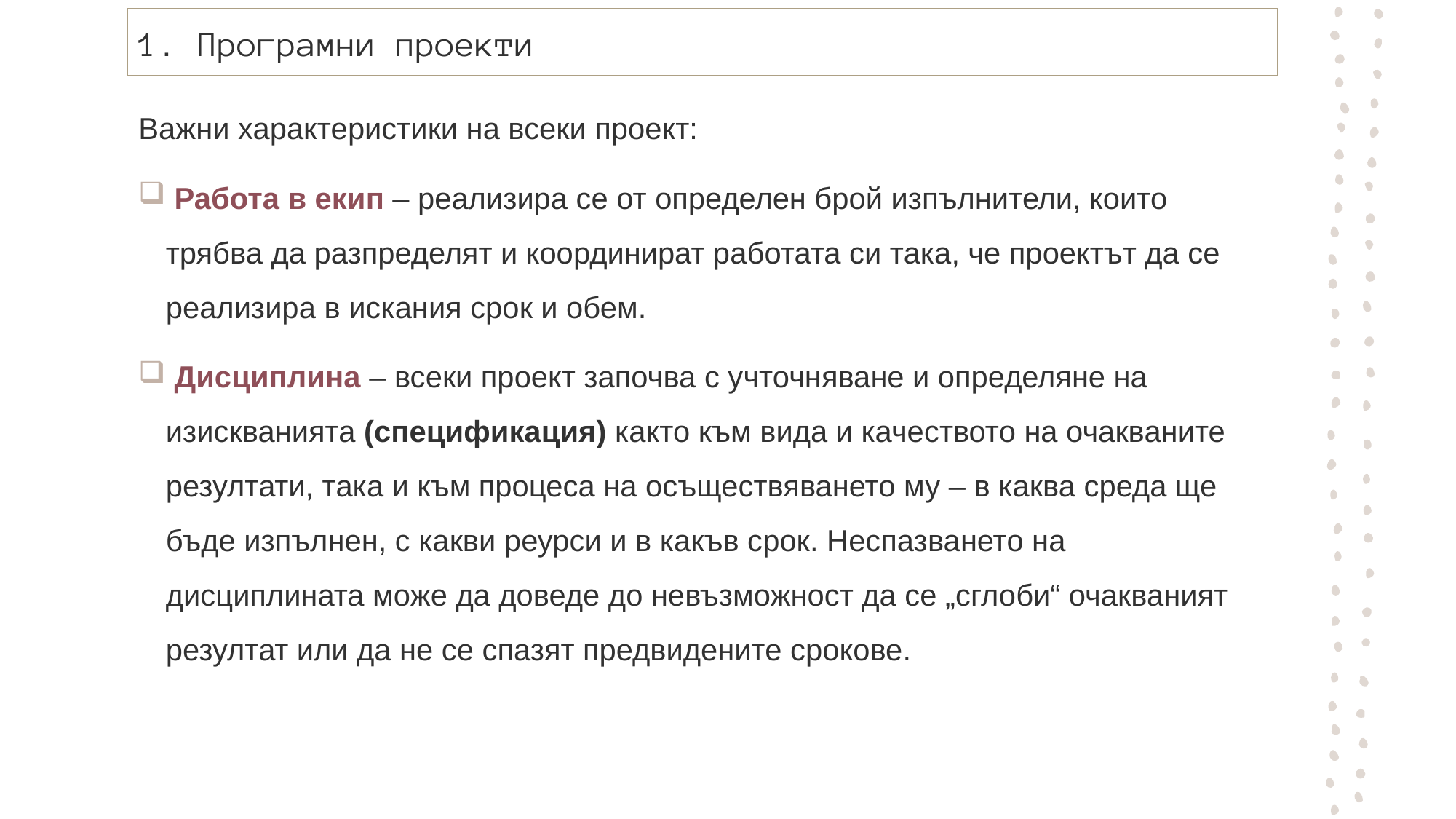

# 1. Програмни проекти
Важни характеристики на всеки проект:
 Работа в екип – реализира се от определен брой изпълнители, които трябва да разпределят и координират работата си така, че проектът да се реализира в искания срок и обем.
 Дисциплина – всеки проект започва с учточняване и определяне на изискванията (спецификация) както към вида и качеството на очакваните резултати, така и към процеса на осъществяването му – в каква среда ще бъде изпълнен, с какви реурси и в какъв срок. Неспазването на дисциплината може да доведе до невъзможност да се „сглоби“ очакваният резултат или да не се спазят предвидените срокове.